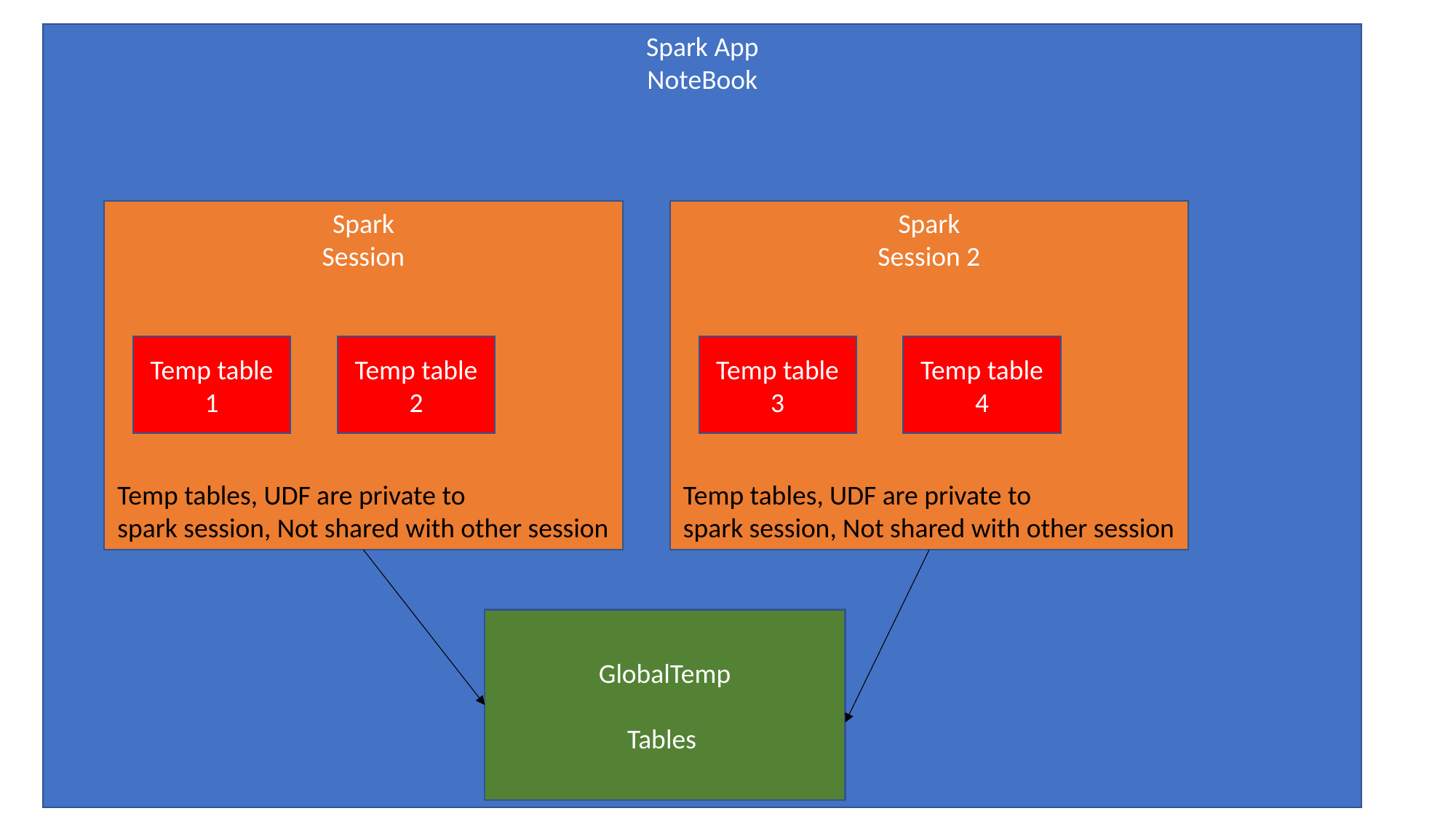

Spark App
NoteBook
Spark
Session
Spark
Session 2
Temp table 1
Temp table 2
Temp table 3
Temp table 4
Temp tables, UDF are private to
spark session, Not shared with other session
Temp tables, UDF are private to
spark session, Not shared with other session
GlobalTemp

Tables